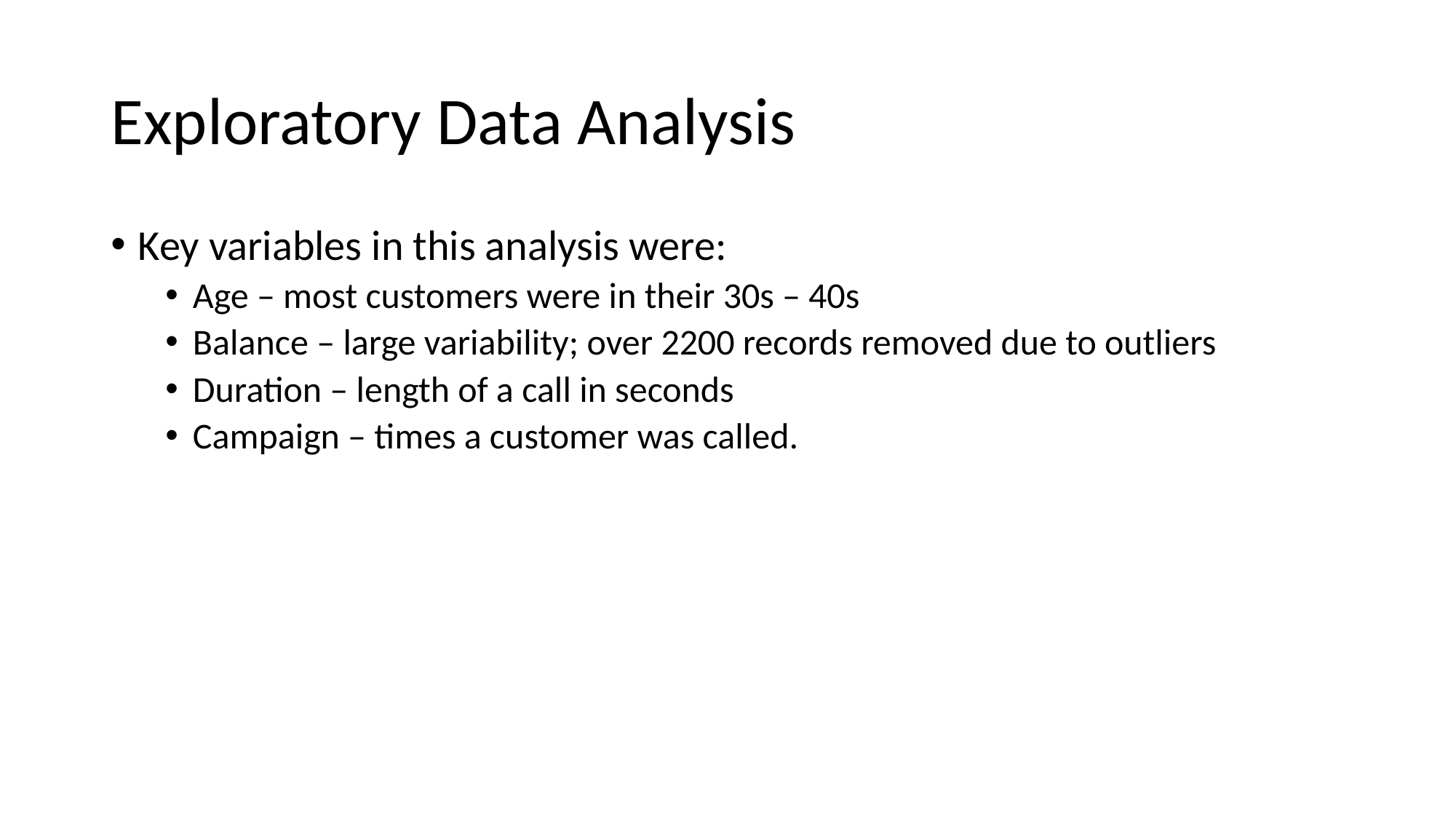

# Exploratory Data Analysis
Key variables in this analysis were:
Age – most customers were in their 30s – 40s
Balance – large variability; over 2200 records removed due to outliers
Duration – length of a call in seconds
Campaign – times a customer was called.